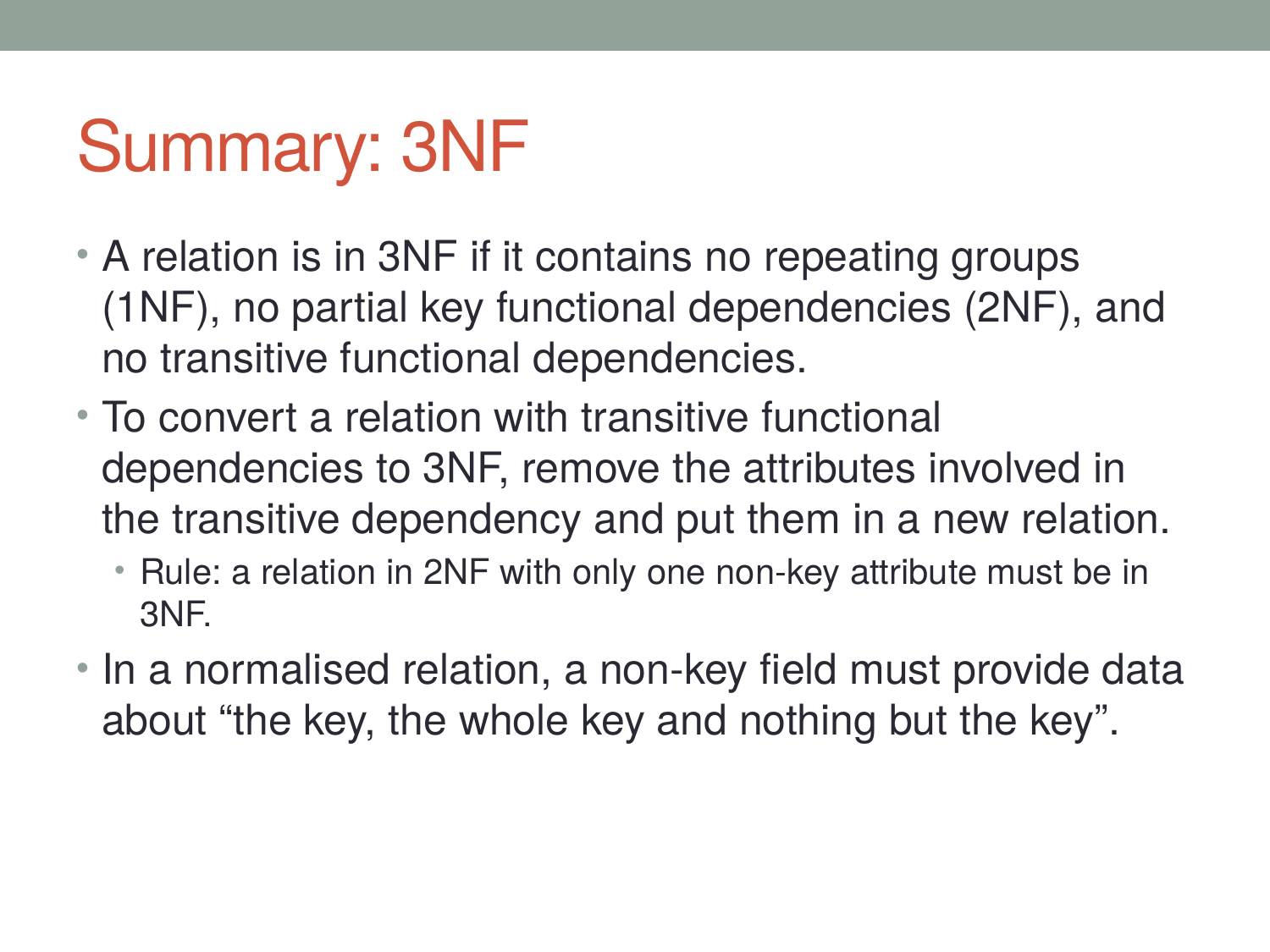

# Summary: 3NF
A relation is in 3NF if it contains no repeating groups (1NF), no partial key functional dependencies (2NF), and no transitive functional dependencies.
To convert a relation with transitive functional dependencies to 3NF, remove the attributes involved in the transitive dependency and put them in a new relation.
Rule: a relation in 2NF with only one non-key attribute must be in 3NF.
In a normalised relation, a non-key field must provide data about “the key, the whole key and nothing but the key”.